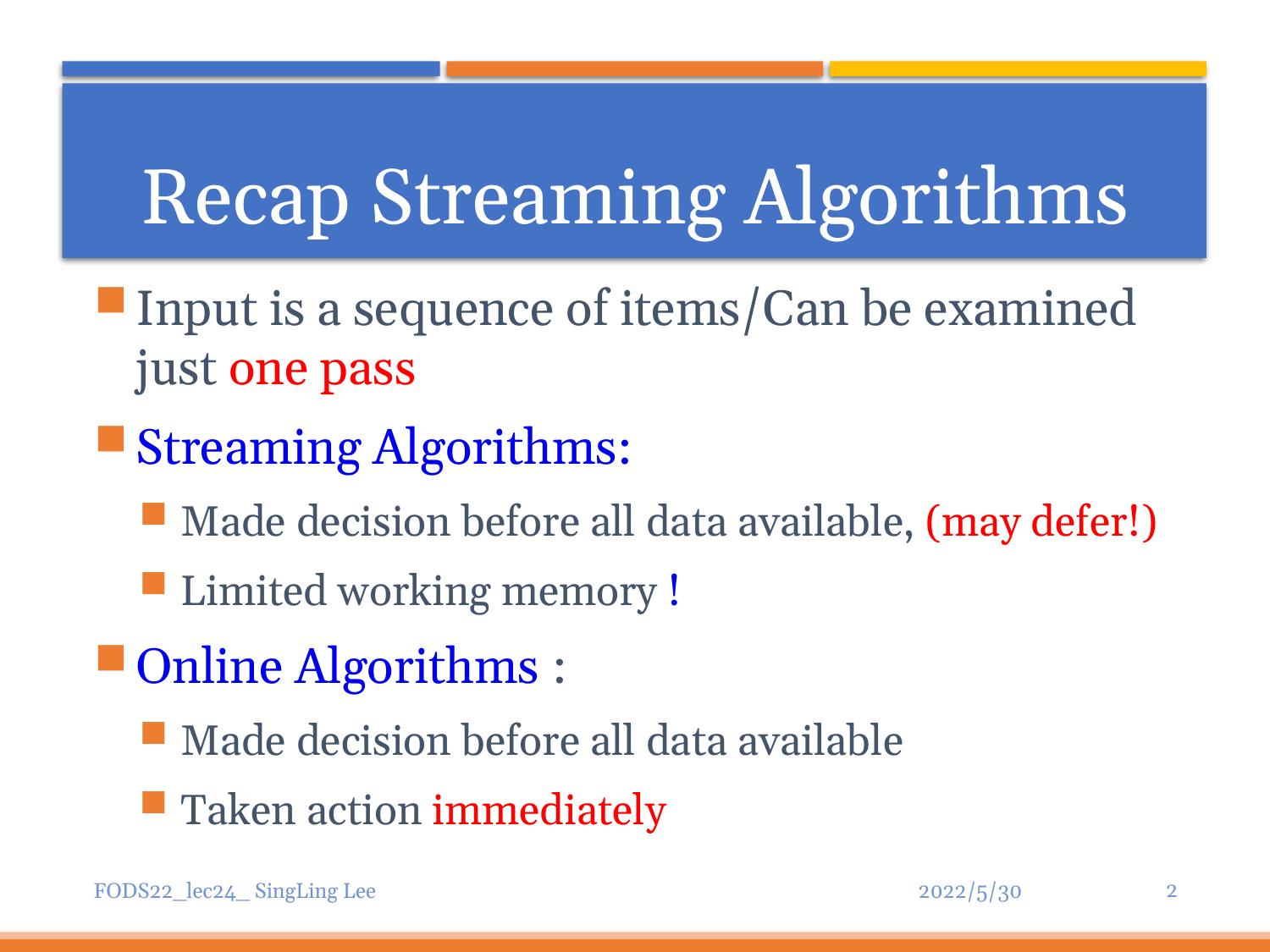

# Recap Streaming Algorithms
Input is a sequence of items/Can be examined just one pass
Streaming Algorithms:
Made decision before all data available, (may defer!)
Limited working memory !
Online Algorithms :
Made decision before all data available
Taken action immediately

2
FODS22_lec24_ SingLing Lee
2022/5/30